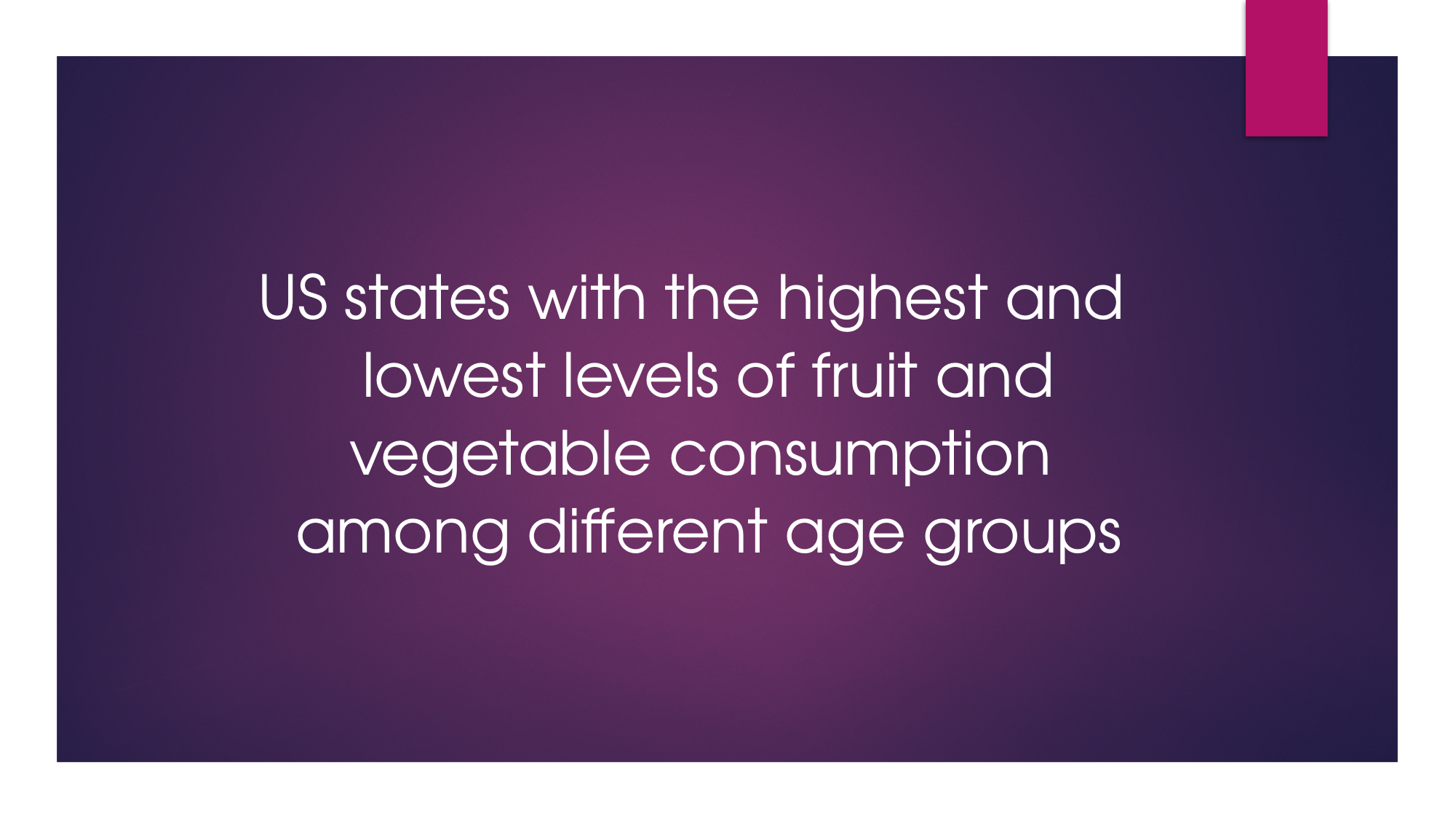

# US states with the highest and lowest levels of fruit and vegetable consumption among different age groups